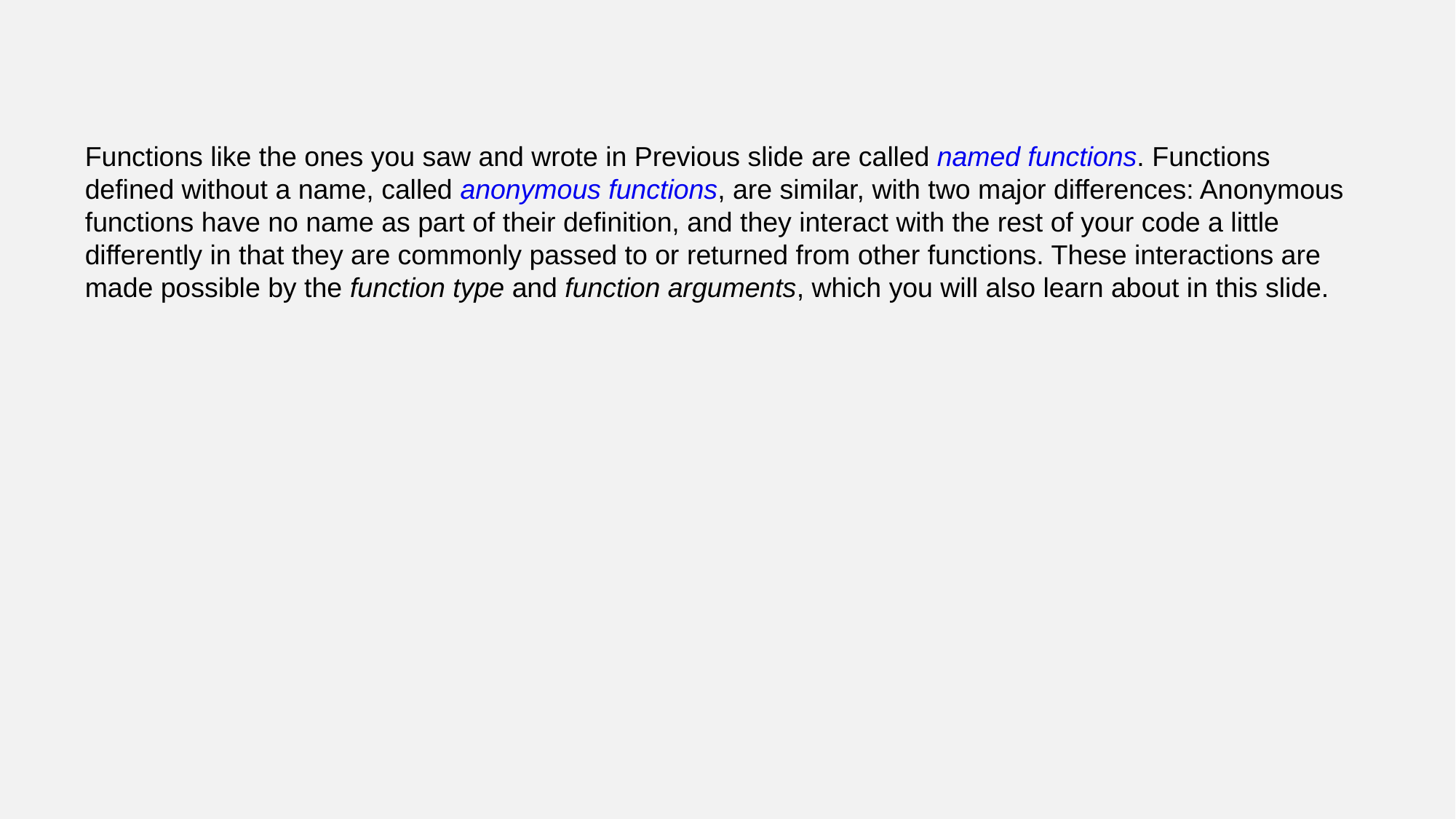

Functions like the ones you saw and wrote in Previous slide are called named functions. Functions defined without a name, called anonymous functions, are similar, with two major differences: Anonymous functions have no name as part of their definition, and they interact with the rest of your code a little differently in that they are commonly passed to or returned from other functions. These interactions are made possible by the function type and function arguments, which you will also learn about in this slide.